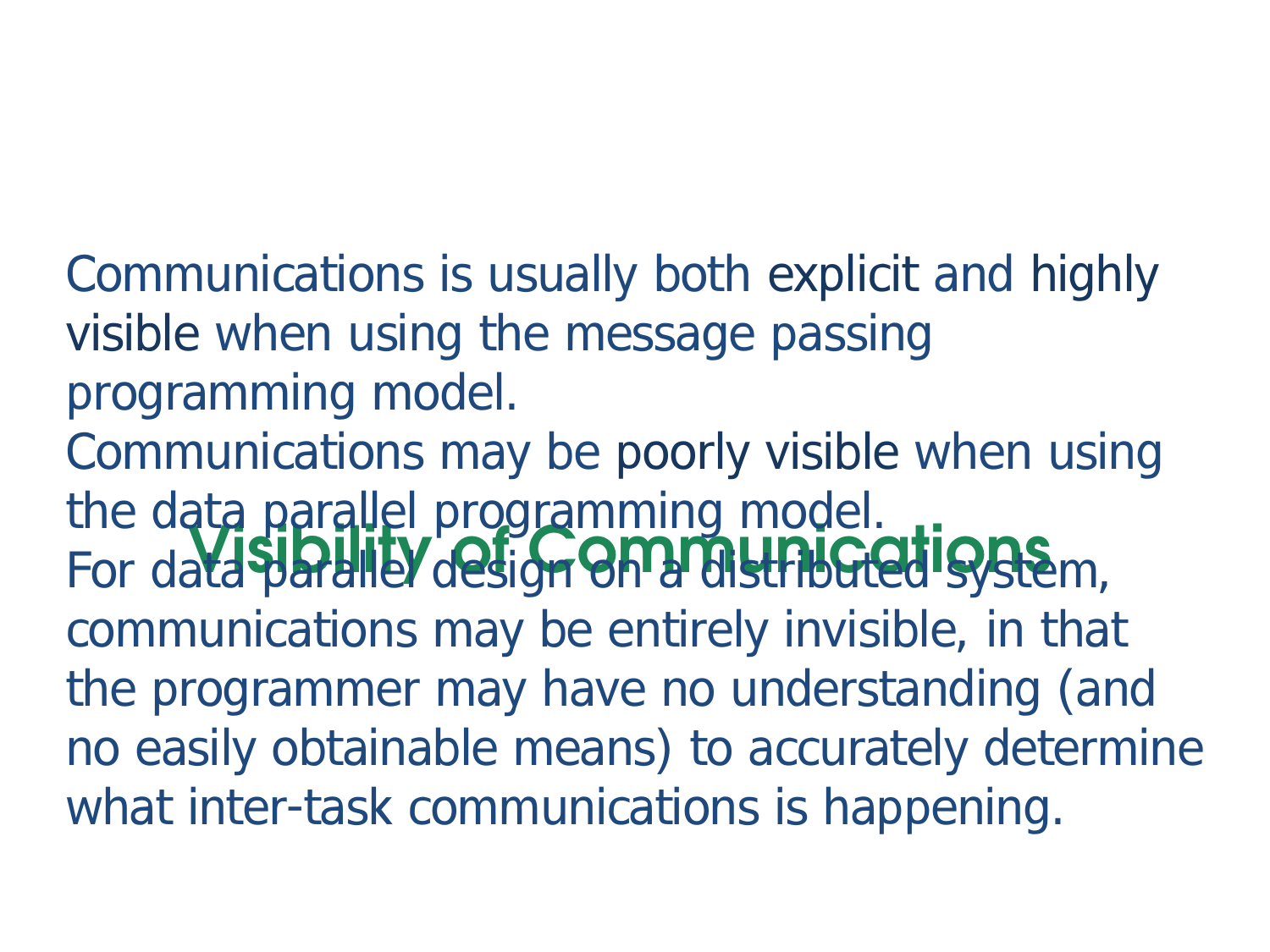

# Visibility of Communications
Communications is usually both explicit and highly visible when using the message passing programming model.
Communications may be poorly visible when using the data parallel programming model.
For data parallel design on a distributed system, communications may be entirely invisible, in that the programmer may have no understanding (and no easily obtainable means) to accurately determine what inter-task communications is happening.